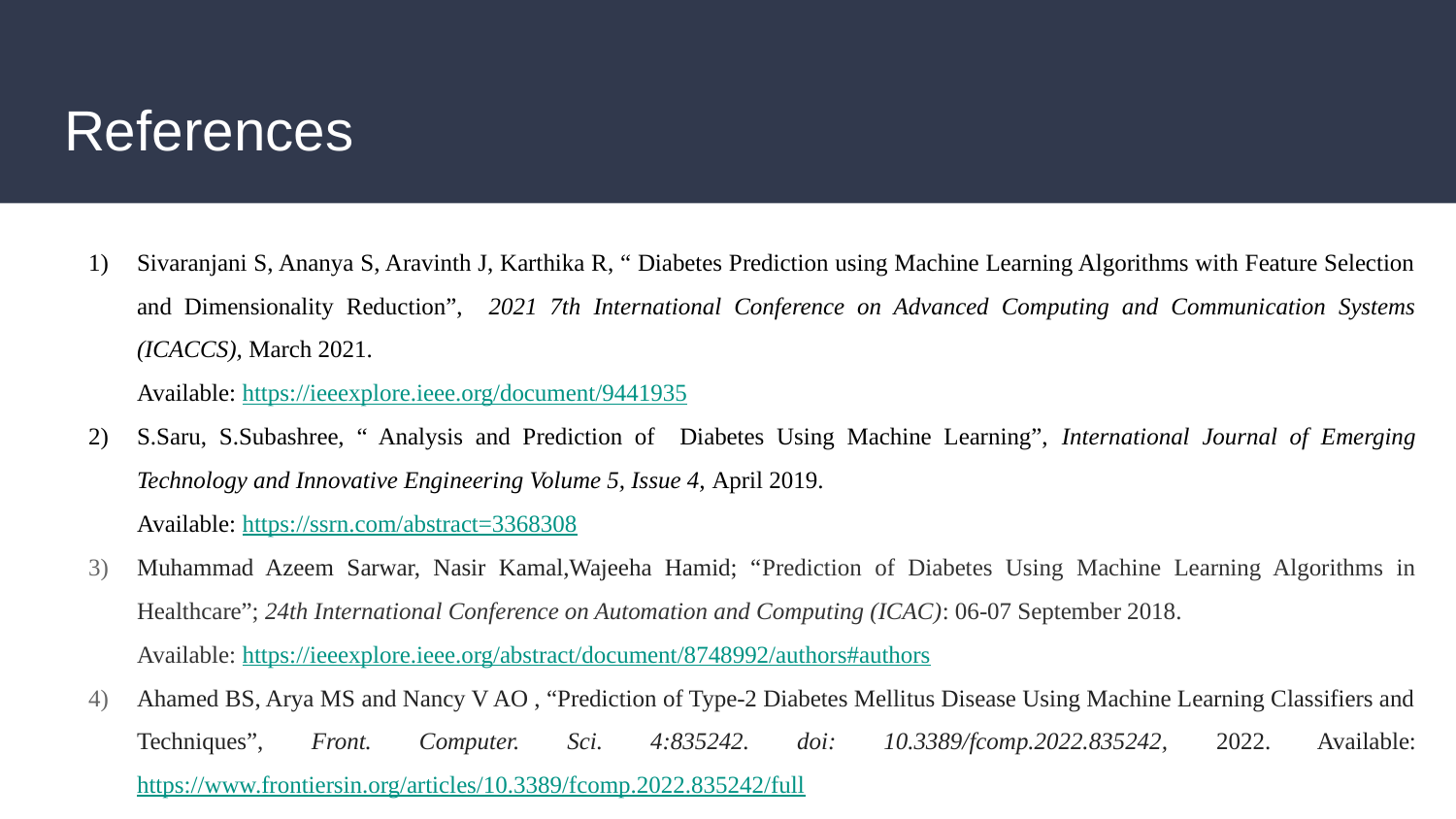

# References
Sivaranjani S, Ananya S, Aravinth J, Karthika R, “ Diabetes Prediction using Machine Learning Algorithms with Feature Selection and Dimensionality Reduction”,  2021 7th International Conference on Advanced Computing and Communication Systems (ICACCS), March 2021.
Available: https://ieeexplore.ieee.org/document/9441935
S.Saru, S.Subashree, “ Analysis and Prediction of  Diabetes Using Machine Learning”, International Journal of Emerging Technology and Innovative Engineering Volume 5, Issue 4, April 2019.
Available: https://ssrn.com/abstract=3368308
Muhammad Azeem Sarwar, Nasir Kamal,Wajeeha Hamid; “Prediction of Diabetes Using Machine Learning Algorithms in Healthcare”; 24th International Conference on Automation and Computing (ICAC): 06-07 September 2018.
Available: https://ieeexplore.ieee.org/abstract/document/8748992/authors#authors
Ahamed BS, Arya MS and Nancy V AO , “Prediction of Type-2 Diabetes Mellitus Disease Using Machine Learning Classifiers and Techniques”, Front. Computer. Sci. 4:835242. doi: 10.3389/fcomp.2022.835242, 2022. Available:https://www.frontiersin.org/articles/10.3389/fcomp.2022.835242/full